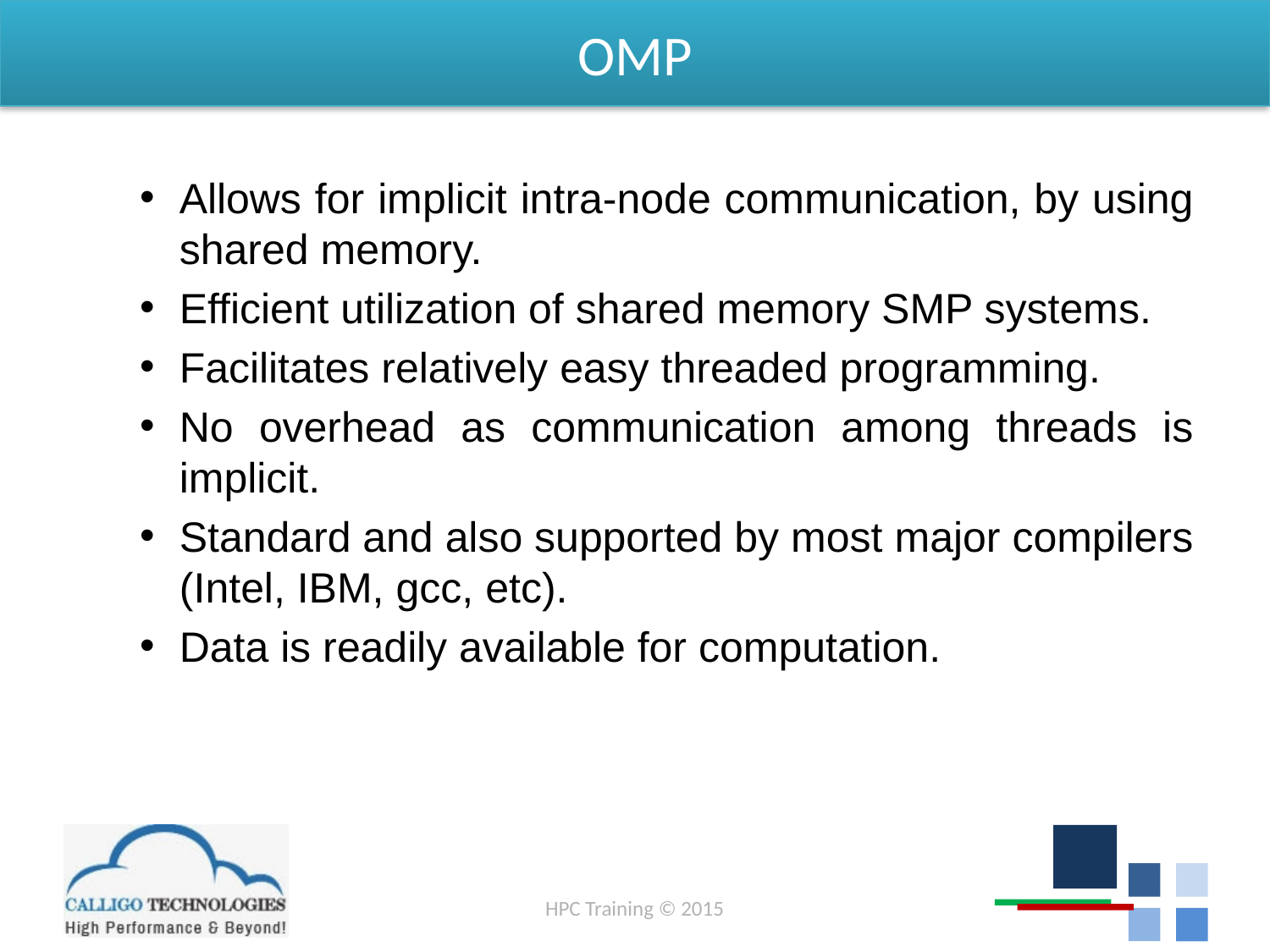

# OMP

Allows for implicit intra-node communication, by using shared memory.
Efficient utilization of shared memory SMP systems.
Facilitates relatively easy threaded programming.
No overhead as communication among threads is implicit.
Standard and also supported by most major compilers (Intel, IBM, gcc, etc).
Data is readily available for computation.
HPC Training © 2015